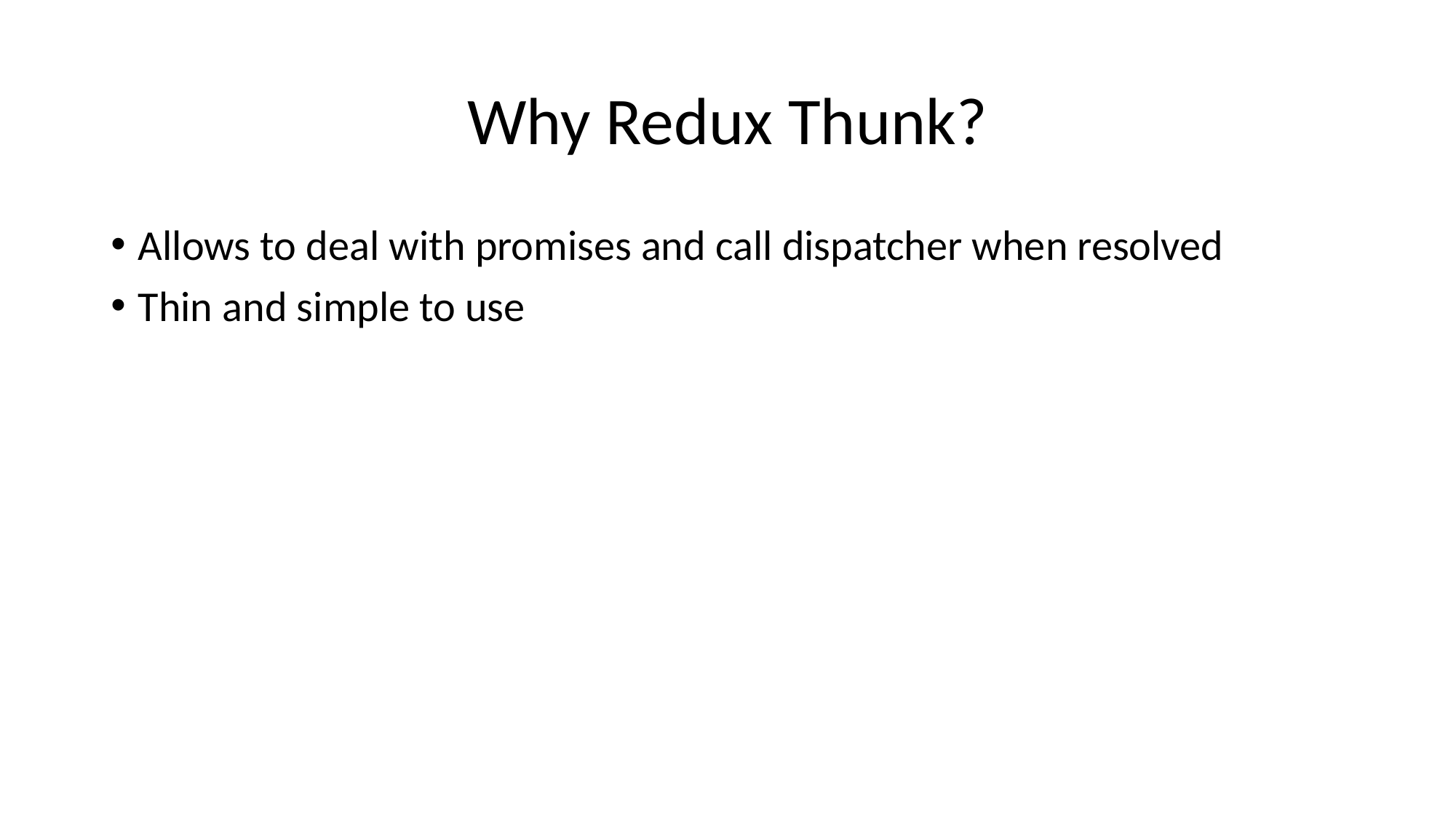

# Why Redux Thunk?
Allows to deal with promises and call dispatcher when resolved
Thin and simple to use